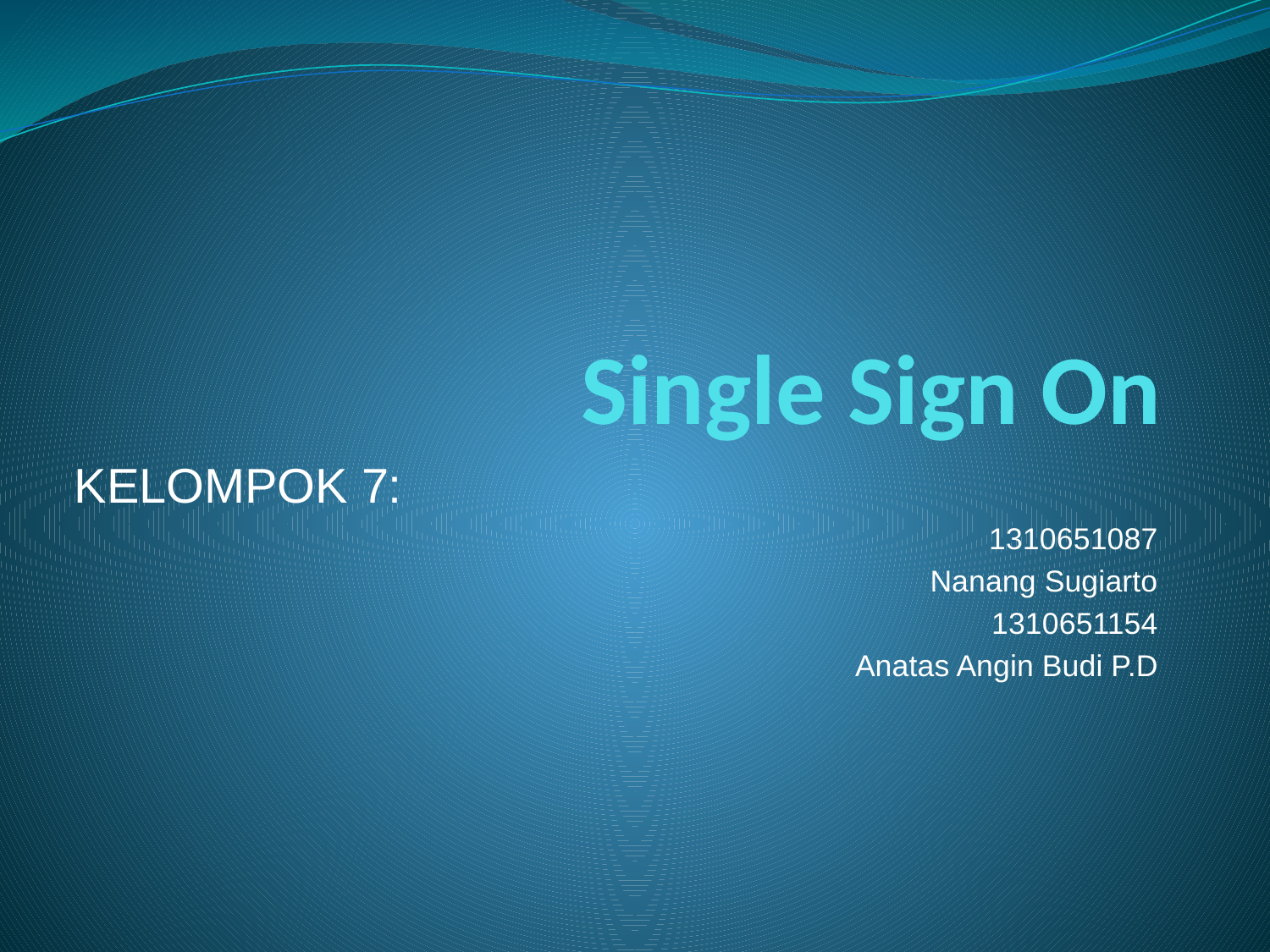

# Single Sign On
KELOMPOK 7:
1310651087
Nanang Sugiarto
1310651154
Anatas Angin Budi P.D